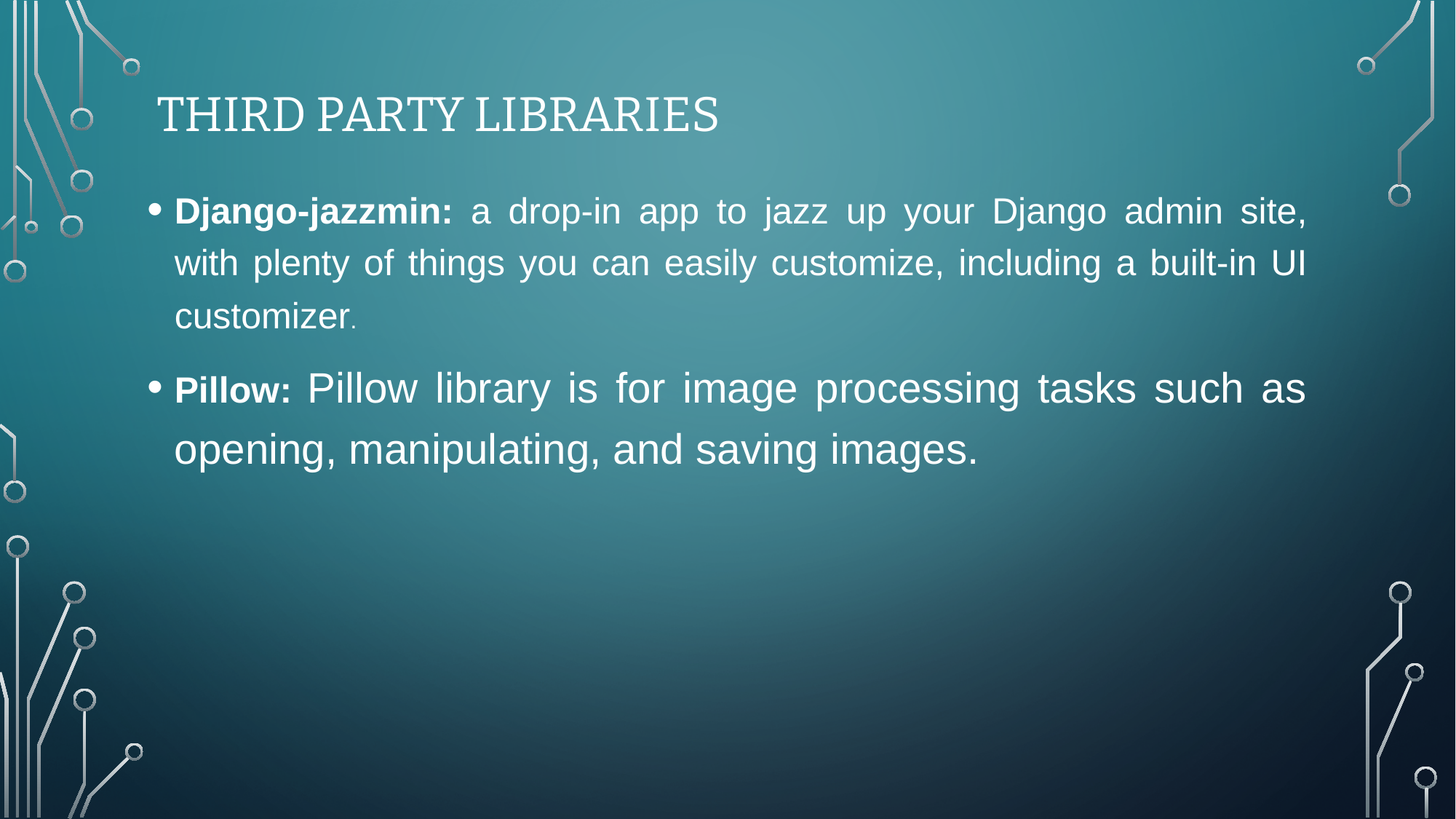

# third party libraries
Django-jazzmin: a drop-in app to jazz up your Django admin site, with plenty of things you can easily customize, including a built-in UI customizer.
Pillow: Pillow library is for image processing tasks such as opening, manipulating, and saving images.